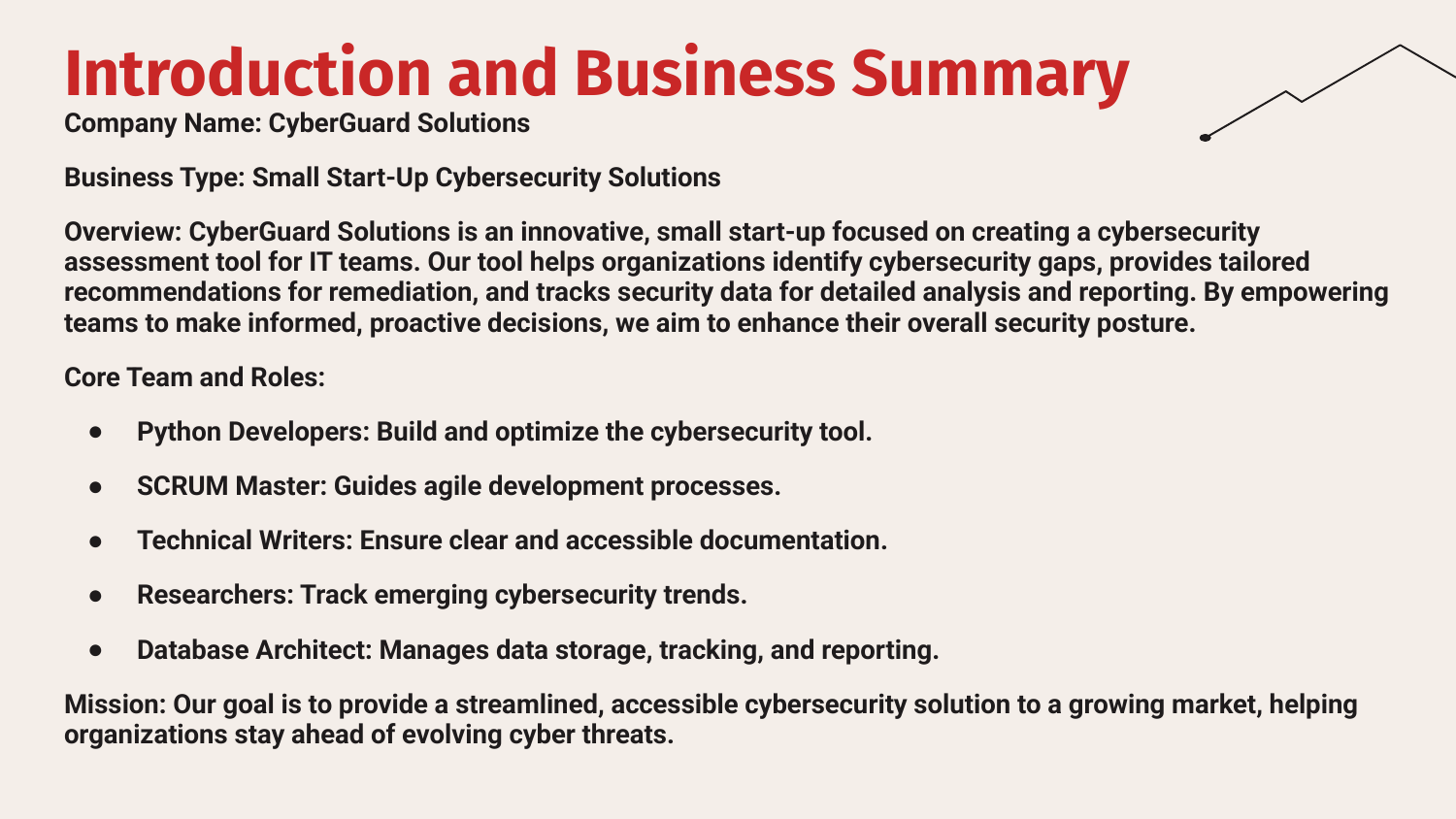

# Introduction and Business Summary

Company Name: CyberGuard Solutions
Business Type: Small Start-Up Cybersecurity Solutions
Overview: CyberGuard Solutions is an innovative, small start-up focused on creating a cybersecurity assessment tool for IT teams. Our tool helps organizations identify cybersecurity gaps, provides tailored recommendations for remediation, and tracks security data for detailed analysis and reporting. By empowering teams to make informed, proactive decisions, we aim to enhance their overall security posture.
Core Team and Roles:
Python Developers: Build and optimize the cybersecurity tool.
SCRUM Master: Guides agile development processes.
Technical Writers: Ensure clear and accessible documentation.
Researchers: Track emerging cybersecurity trends.
Database Architect: Manages data storage, tracking, and reporting.
Mission: Our goal is to provide a streamlined, accessible cybersecurity solution to a growing market, helping organizations stay ahead of evolving cyber threats.